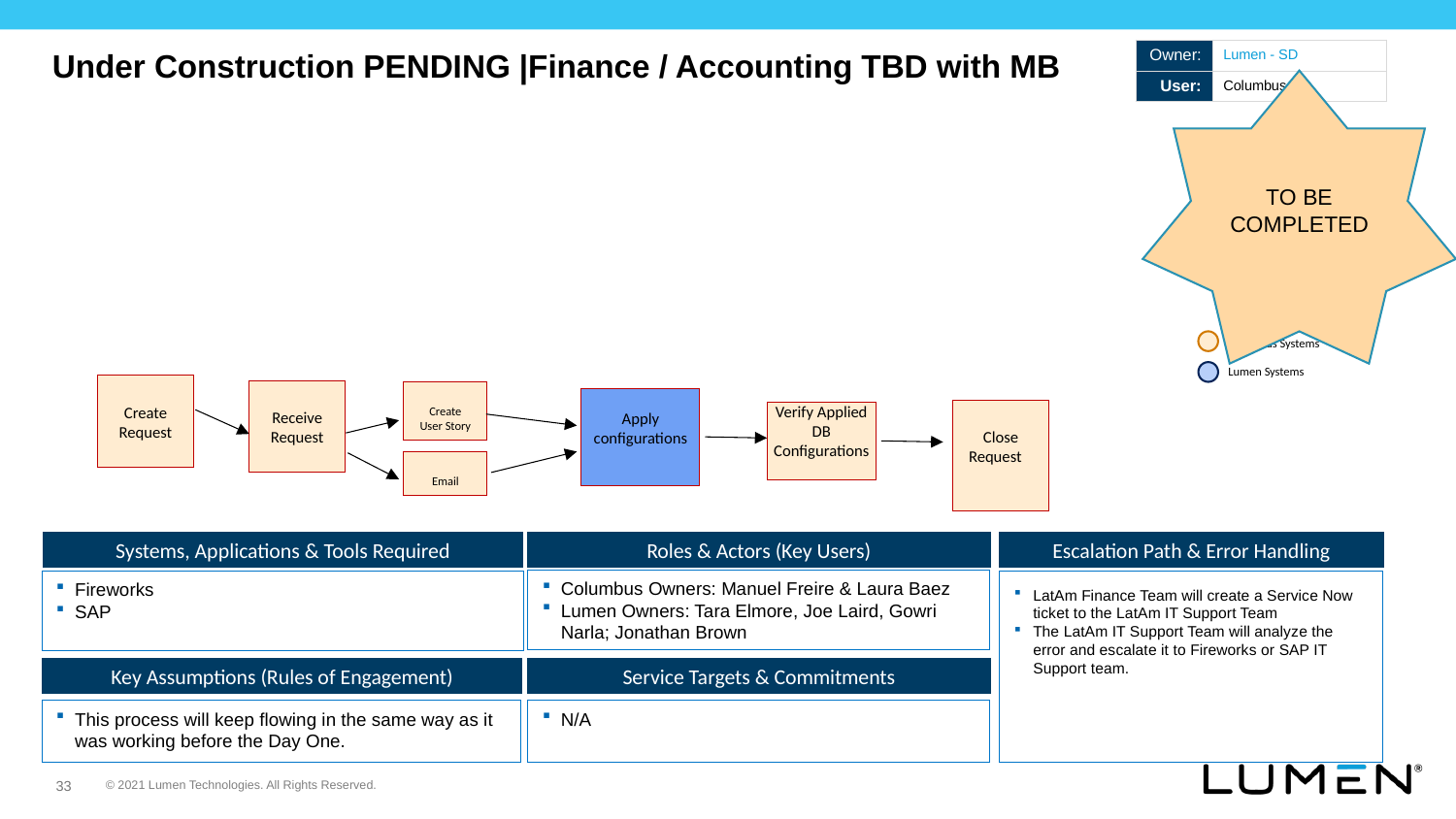

| Owner: | Lumen - SD |
| --- | --- |
| User: | Columbus SD |
 Under Construction PENDING |Finance / Accounting TBD with MB
TO BE COMPLETED

Columbus Systems

Lumen Systems

Create Request

Receive Request

Create User Story

Apply configurations

Close Request

Verify Applied DB Configurations

Email
Systems, Applications & Tools Required
Roles & Actors (Key Users)
Escalation Path & Error Handling
Columbus Owners: Manuel Freire & Laura Baez
Lumen Owners: Tara Elmore, Joe Laird, Gowri Narla; Jonathan Brown

Fireworks
SAP

LatAm Finance Team will create a Service Now ticket to the LatAm IT Support Team
The LatAm IT Support Team will analyze the error and escalate it to Fireworks or SAP IT Support team.
Key Assumptions (Rules of Engagement)
Service Targets & Commitments
N/A

This process will keep flowing in the same way as it was working before the Day One.
33